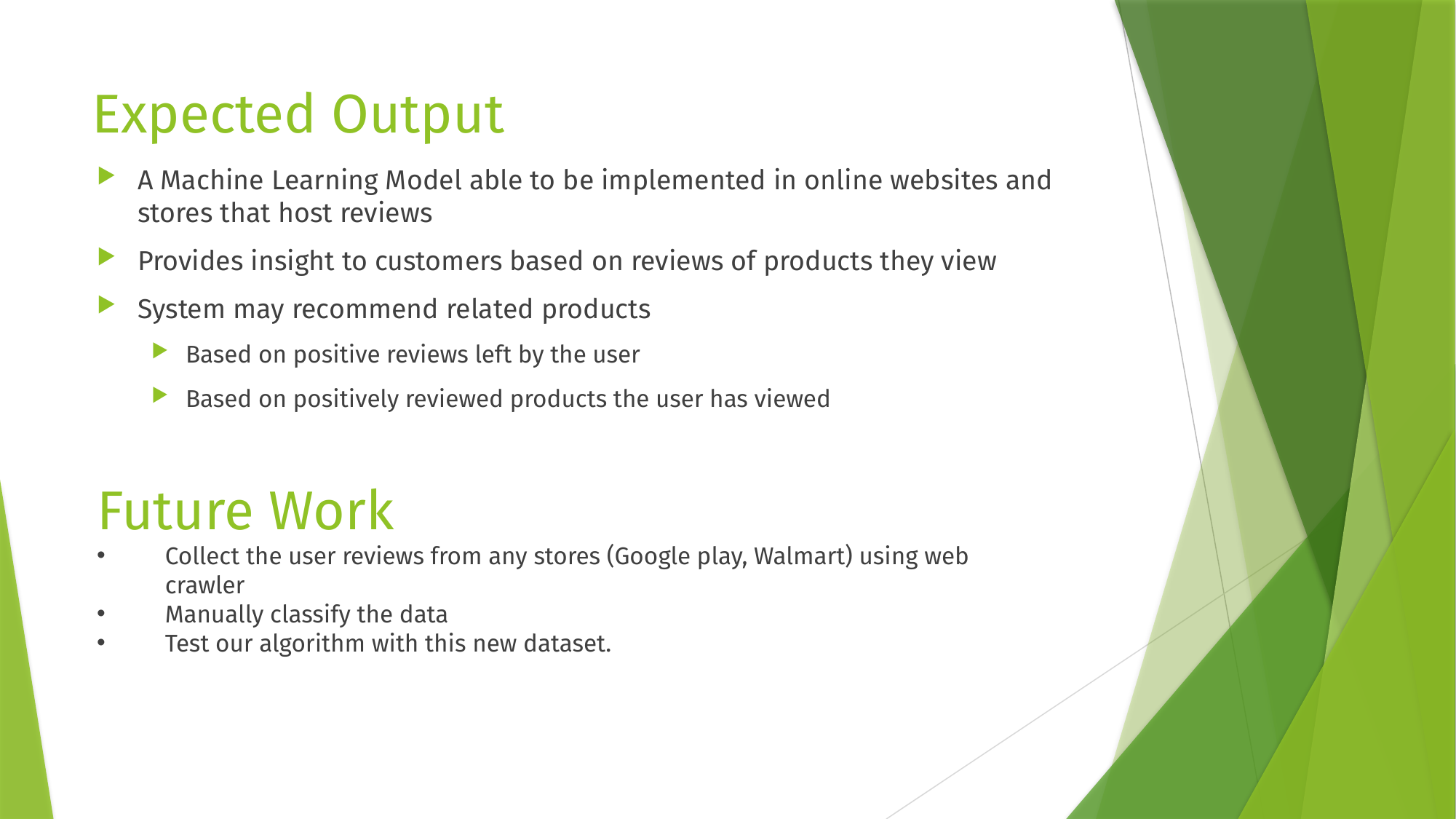

# Expected Output
A Machine Learning Model able to be implemented in online websites and stores that host reviews
Provides insight to customers based on reviews of products they view
System may recommend related products
Based on positive reviews left by the user
Based on positively reviewed products the user has viewed
Future Work
Collect the user reviews from any stores (Google play, Walmart) using web crawler
Manually classify the data
Test our algorithm with this new dataset.